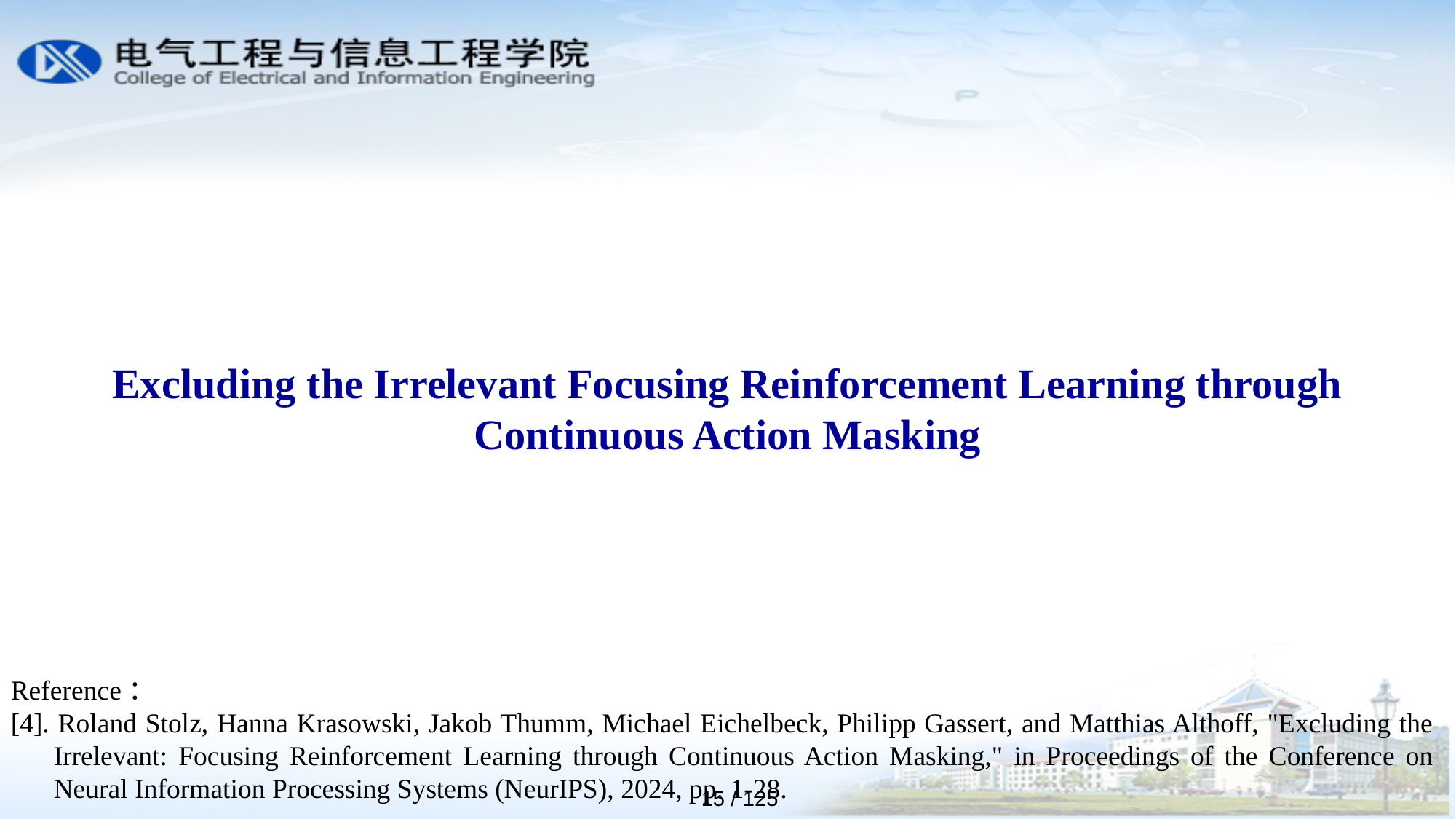

Excluding the Irrelevant Focusing Reinforcement Learning through Continuous Action Masking

Reference：
[4]. Roland Stolz, Hanna Krasowski, Jakob Thumm, Michael Eichelbeck, Philipp Gassert, and Matthias Althoff, "Excluding the Irrelevant: Focusing Reinforcement Learning through Continuous Action Masking," in Proceedings of the Conference on Neural Information Processing Systems (NeurIPS), 2024, pp. 1-28.
15 / 125